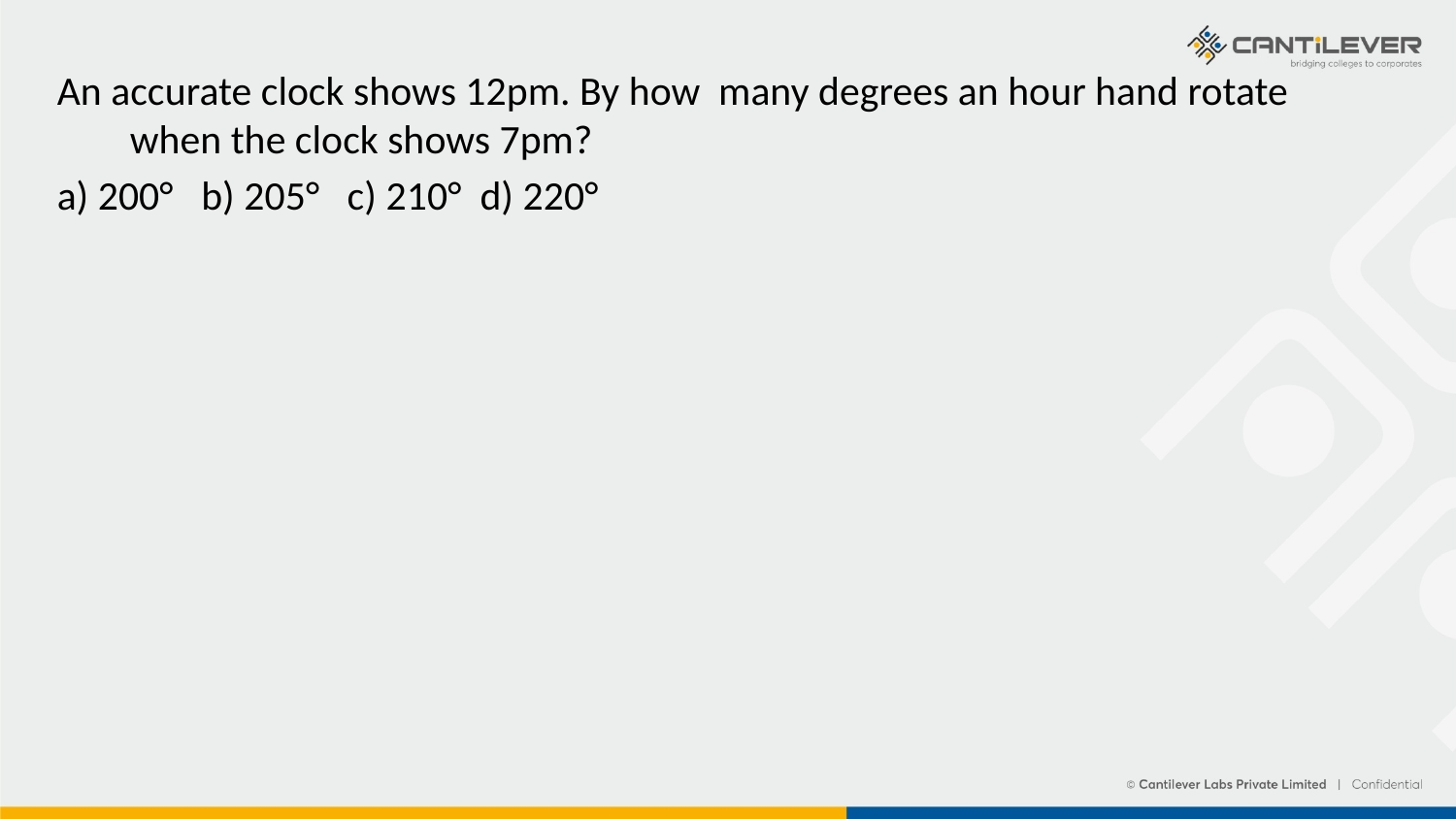

An accurate clock shows 12pm. By how  many degrees an hour hand rotate      when the clock shows 7pm?
a) 200°   b) 205°   c) 210°  d) 220°